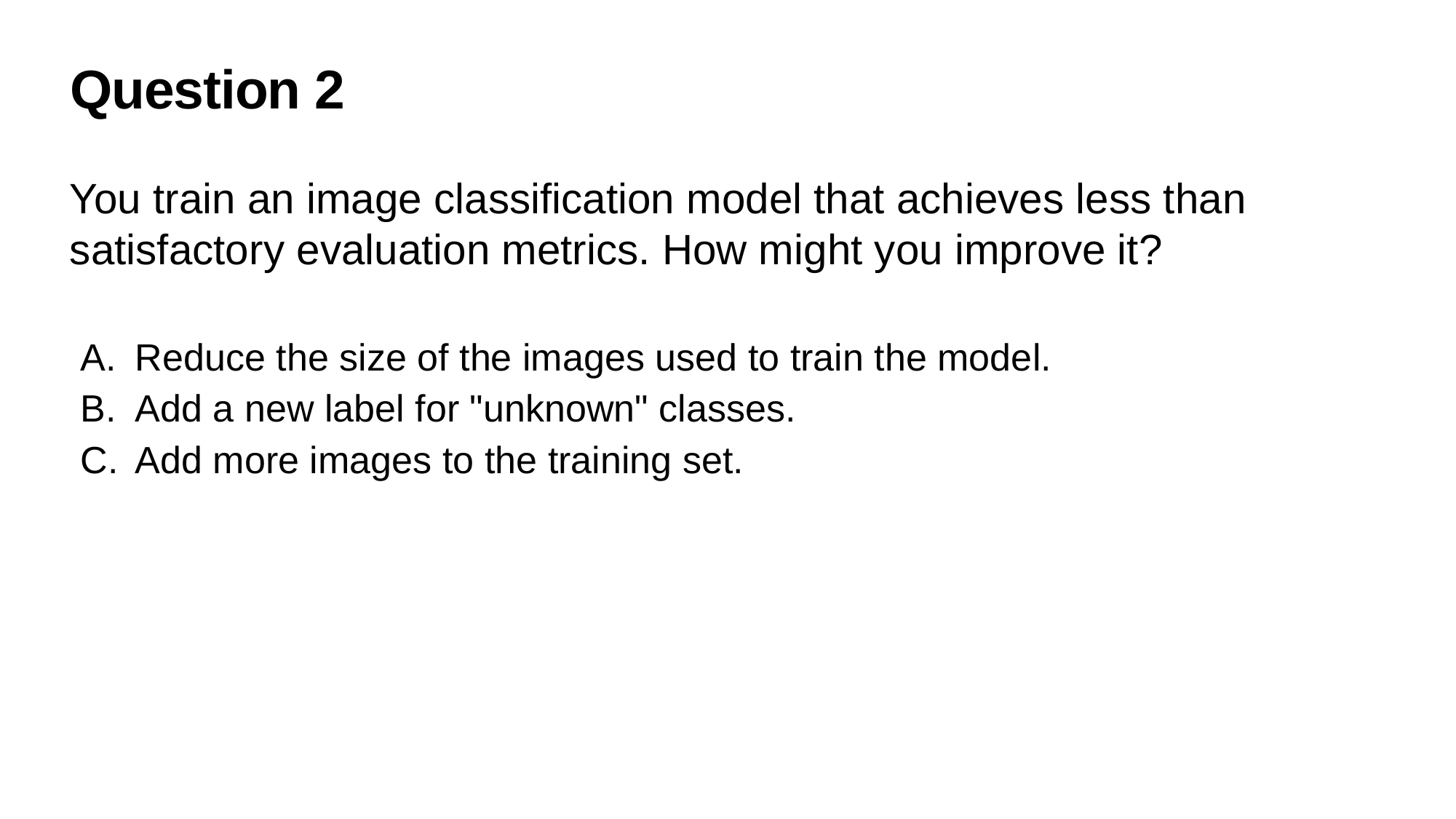

# Question 2
You train an image classification model that achieves less than satisfactory evaluation metrics. How might you improve it?
Reduce the size of the images used to train the model.
Add a new label for "unknown" classes.
Add more images to the training set.